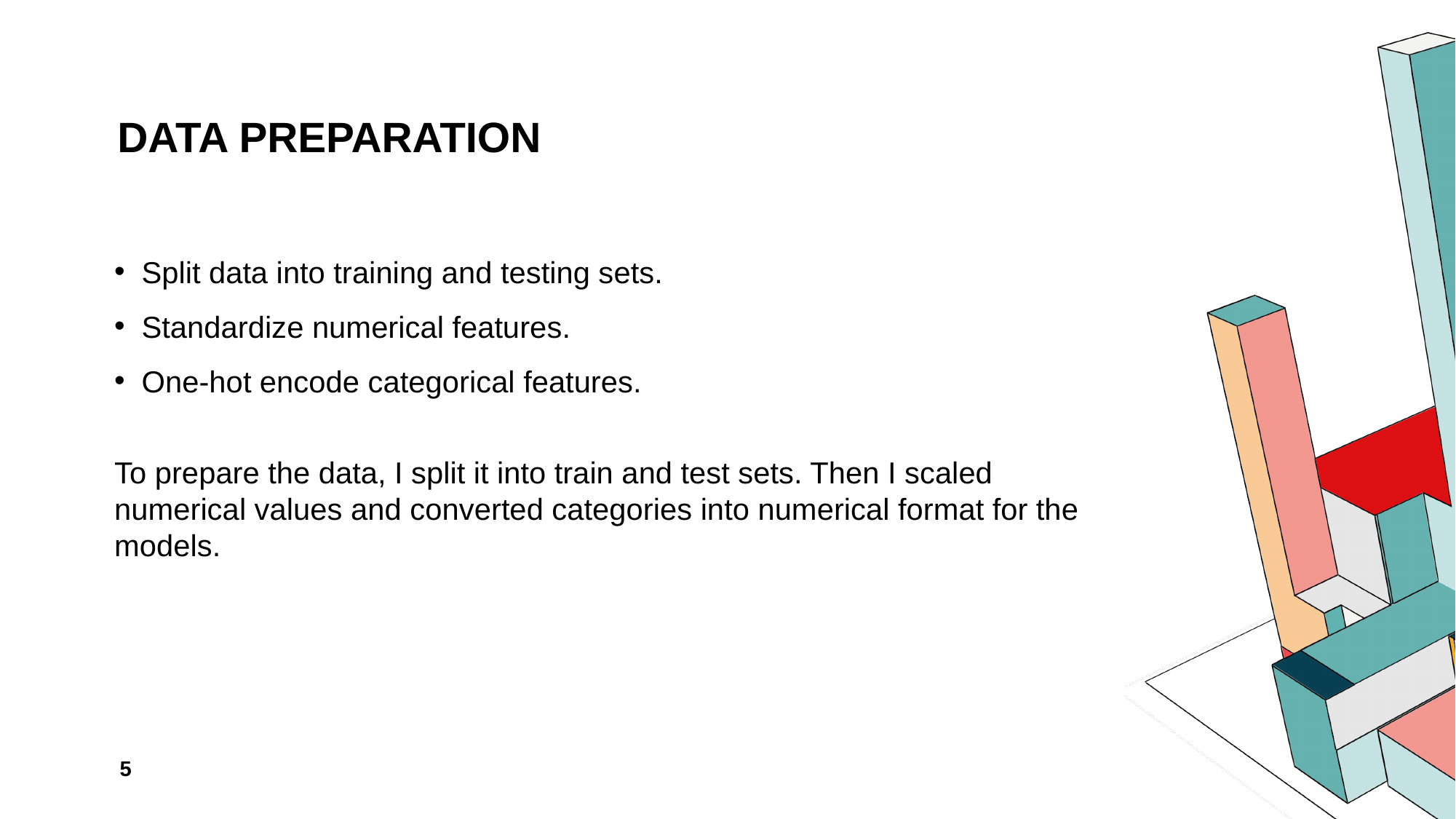

# Data preparation
Split data into training and testing sets.
Standardize numerical features.
One-hot encode categorical features.
To prepare the data, I split it into train and test sets. Then I scaled numerical values and converted categories into numerical format for the models.
5